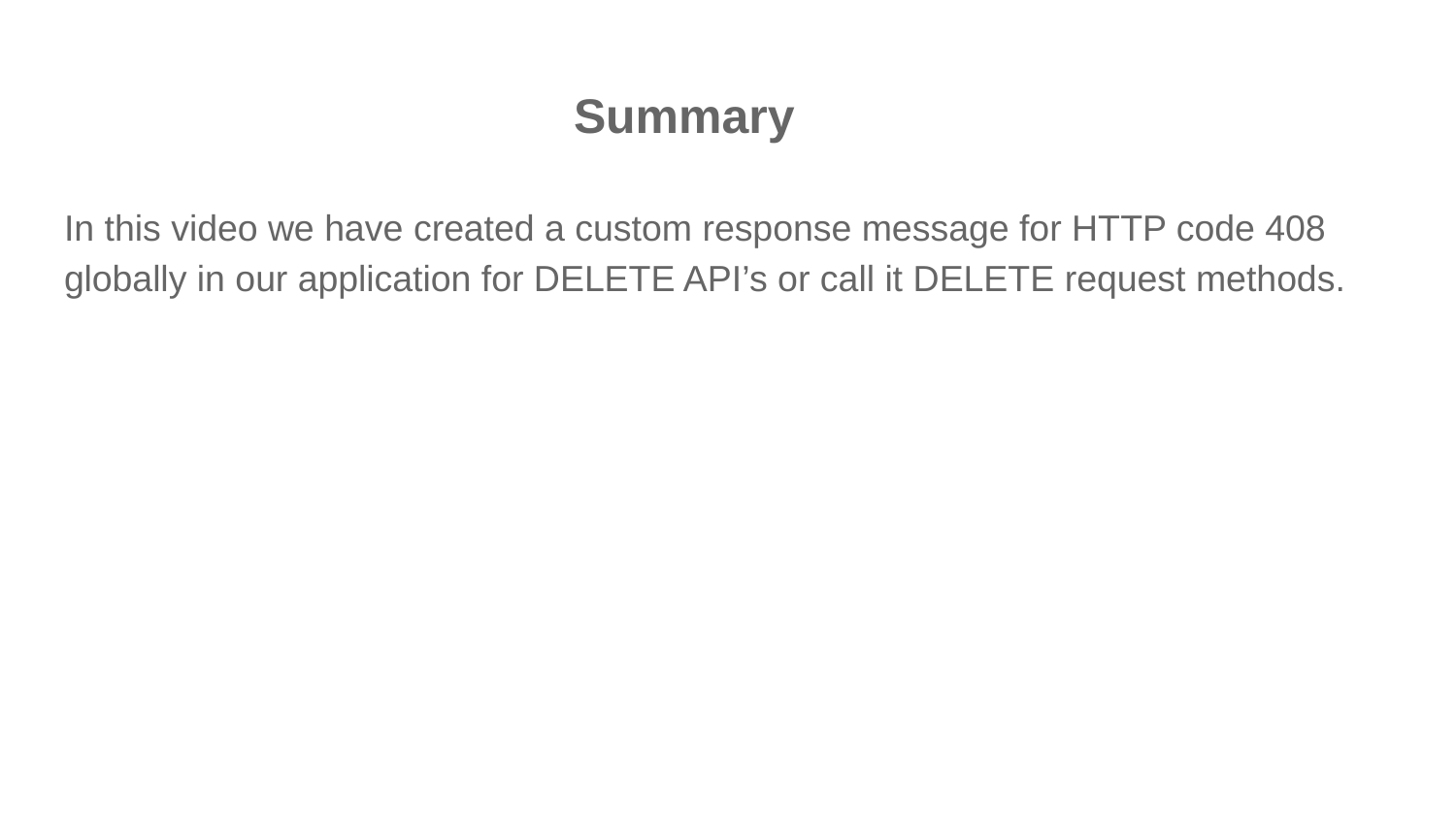

# Summary
In this video we have created a custom response message for HTTP code 408 globally in our application for DELETE API’s or call it DELETE request methods.